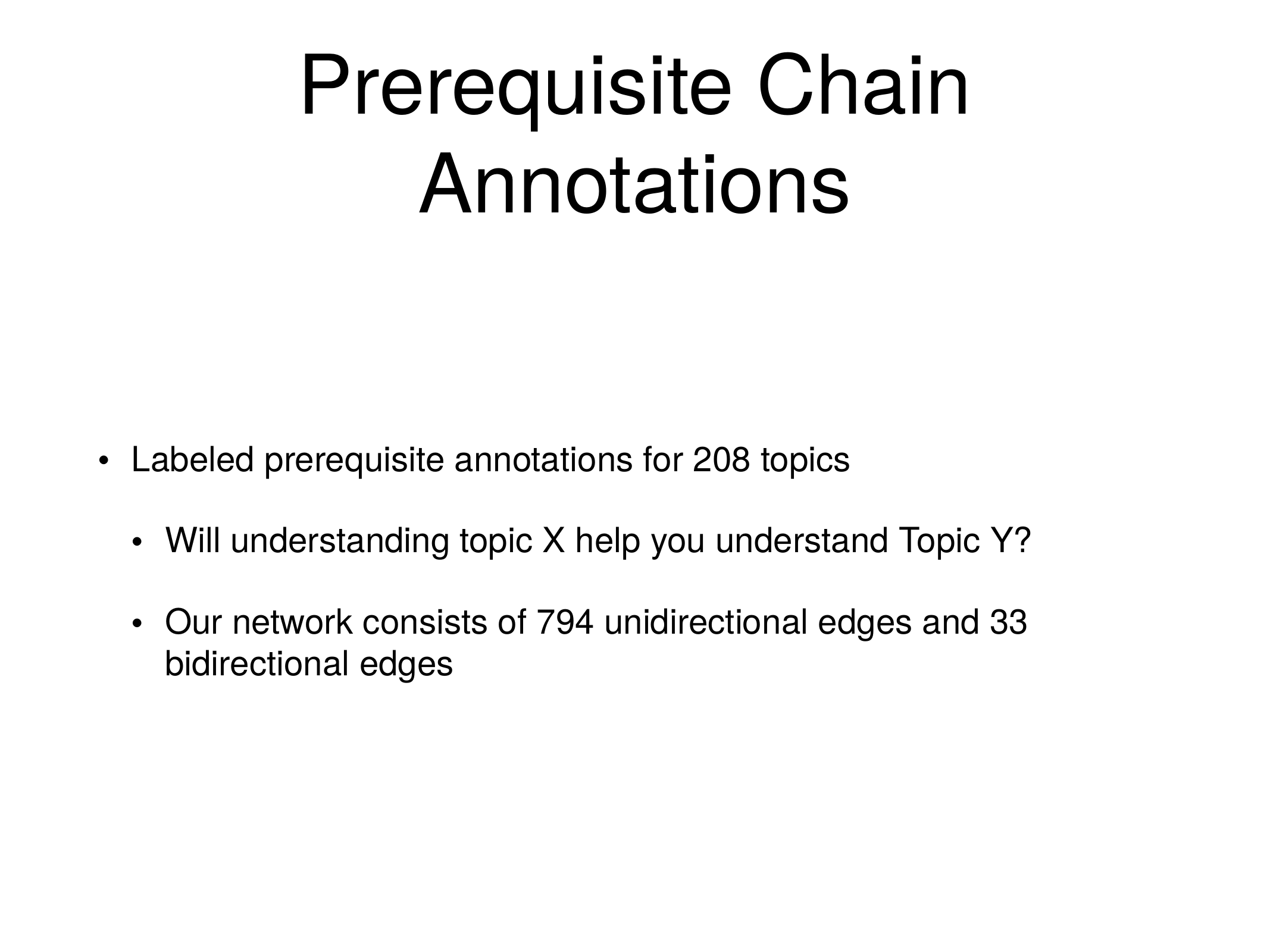

# Prerequisite Chain Annotations
Labeled prerequisite annotations for 208 topics
Will understanding topic X help you understand Topic Y?
Our network consists of 794 unidirectional edges and 33 bidirectional edges